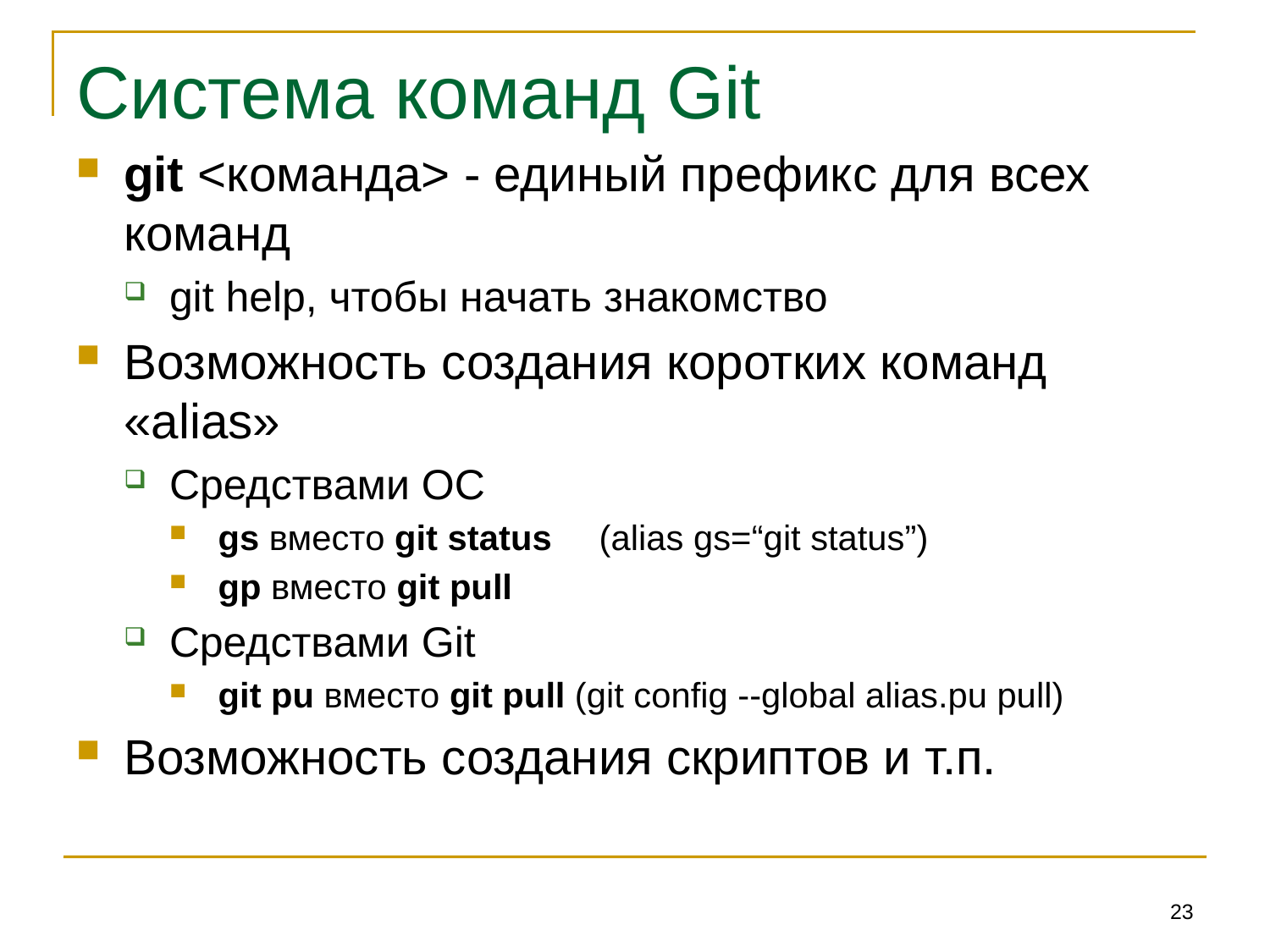

# Система команд Git
git <команда> - единый префикс для всех команд
git help, чтобы начать знакомство
Возможность создания коротких команд «alias»
Средствами ОС
gs вместо git status	(alias gs=“git status”)
gp вместо git pull
Cредствами Git
git pu вместо git pull (git config --global alias.pu pull)
Возможность создания скриптов и т.п.
23